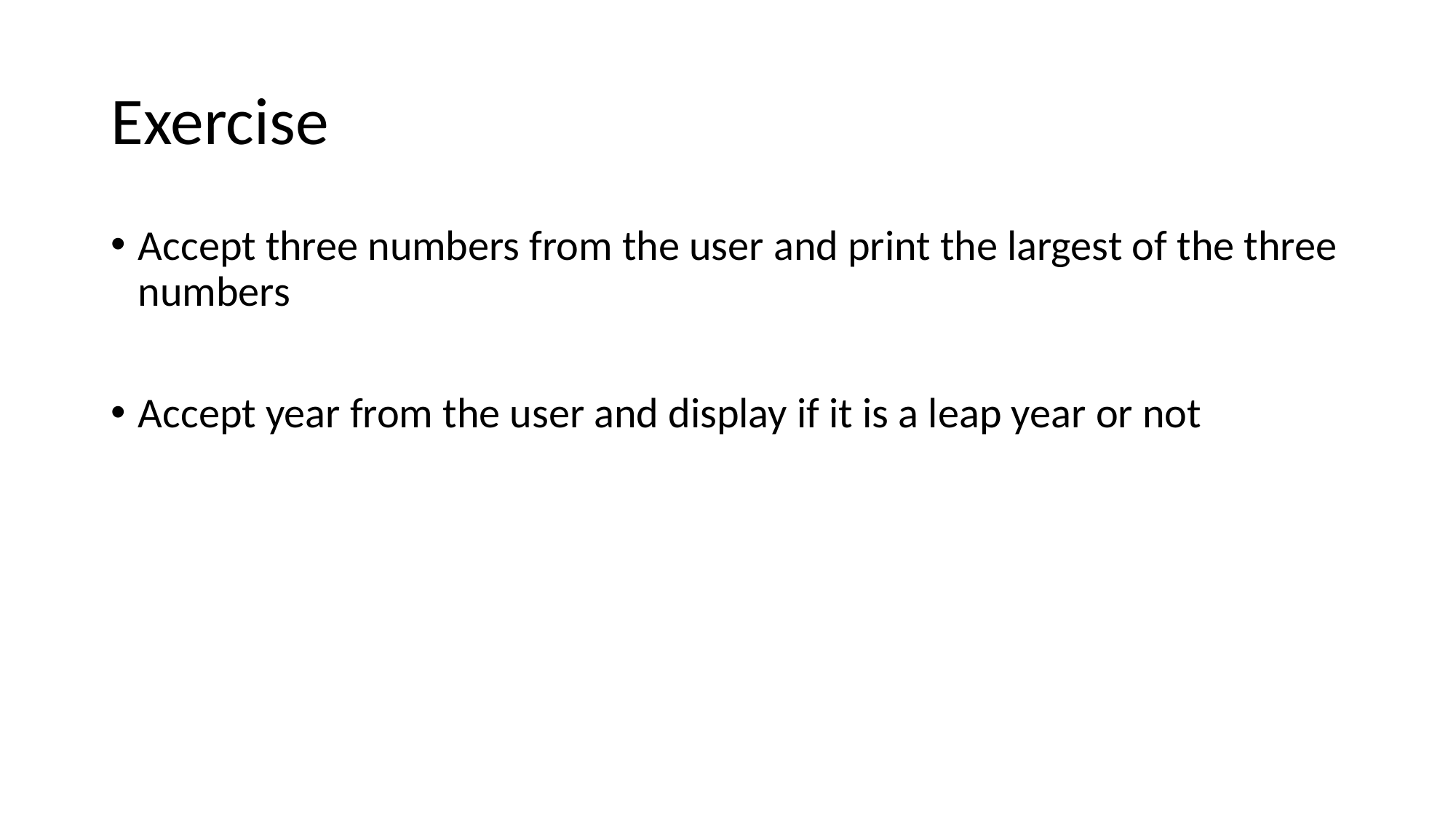

# Exercise
Accept three numbers from the user and print the largest of the three numbers

Accept year from the user and display if it is a leap year or not